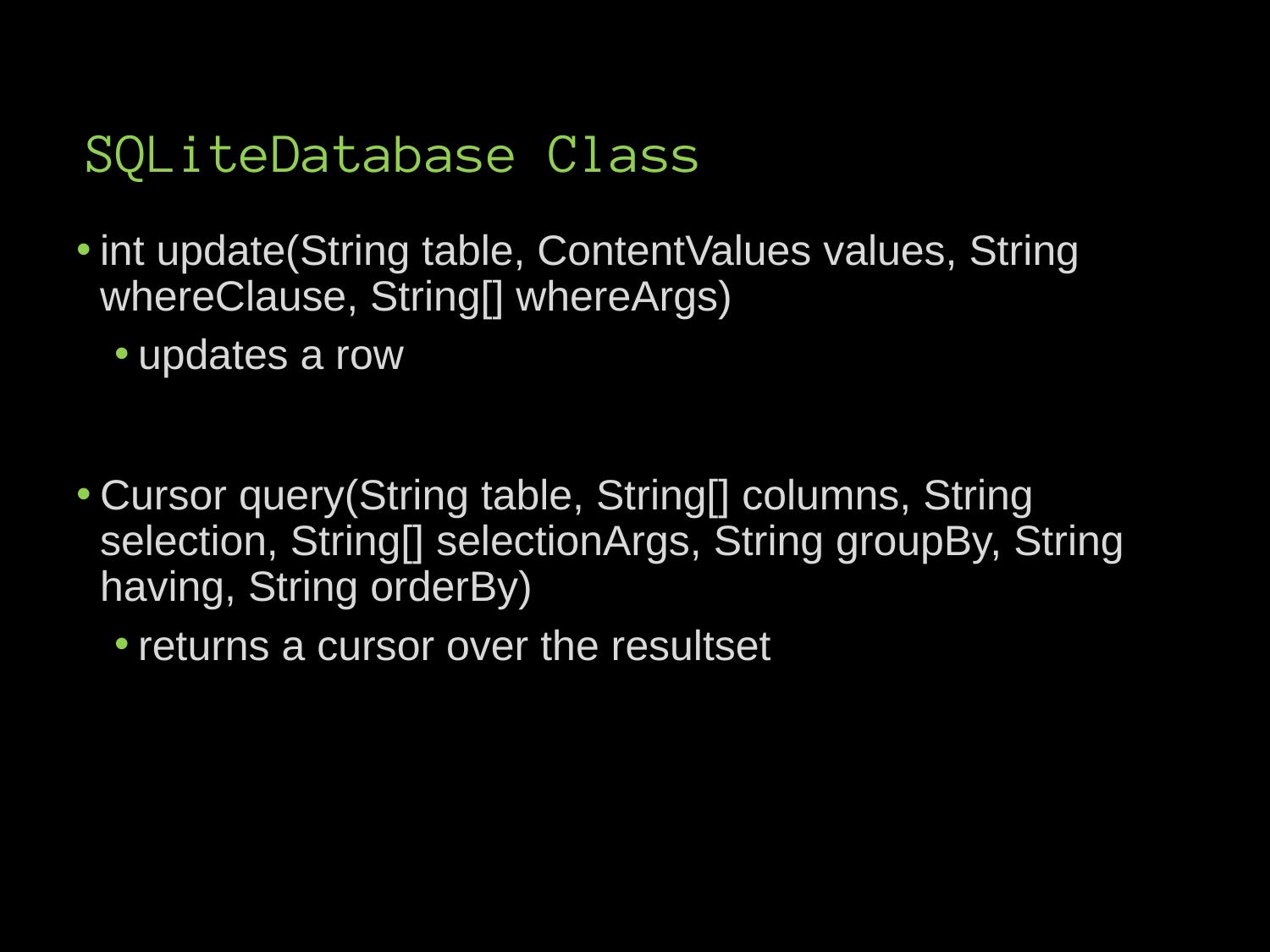

# SQLiteDatabase Class
int update(String table, ContentValues values, String whereClause, String[] whereArgs)
updates a row

Cursor query(String table, String[] columns, String selection, String[] selectionArgs, String groupBy, String having, String orderBy)
returns a cursor over the resultset